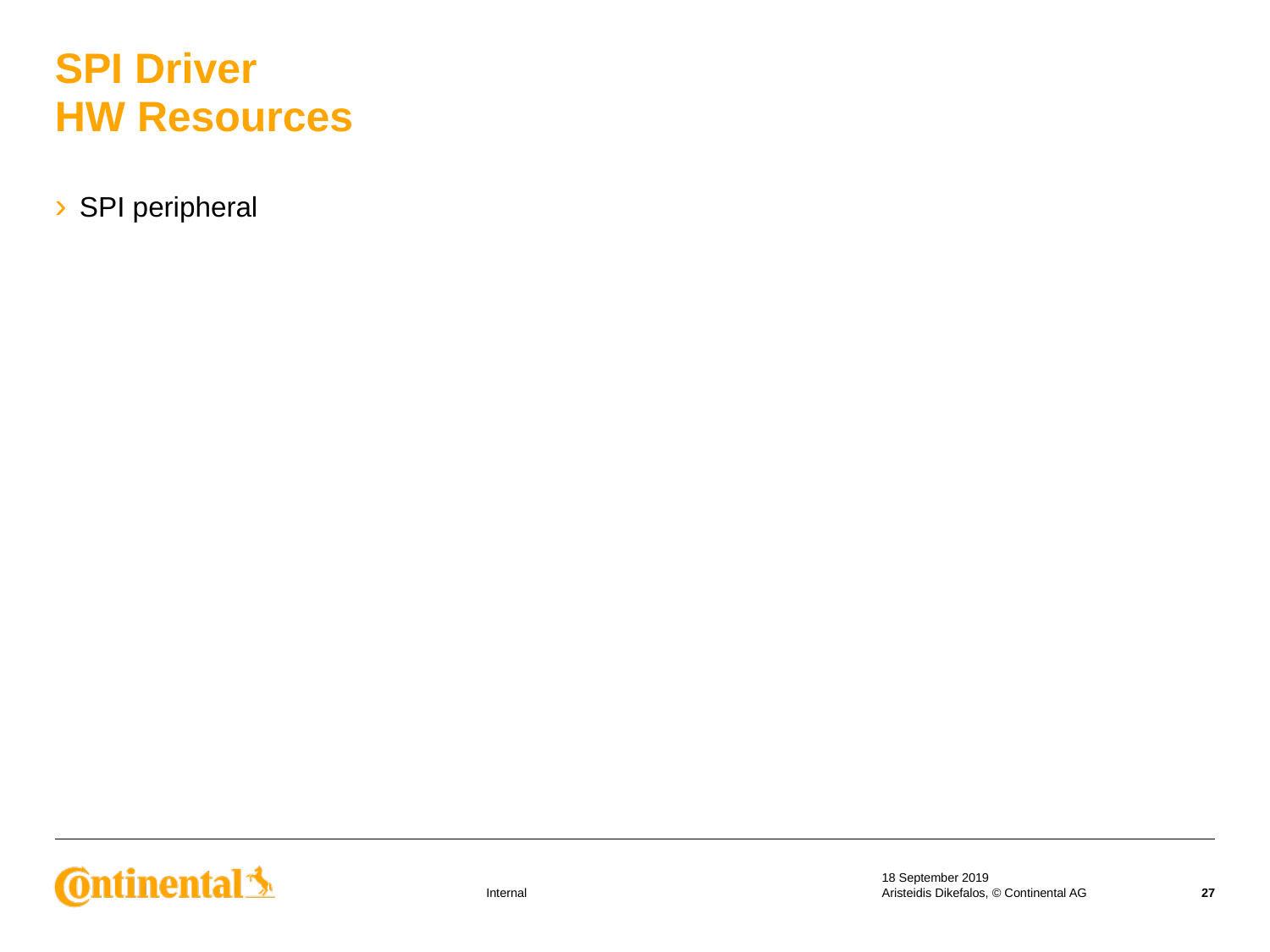

# SPI Driver HW Resources
SPI peripheral

18 September 2019
Aristeidis Dikefalos, © Continental AG
27